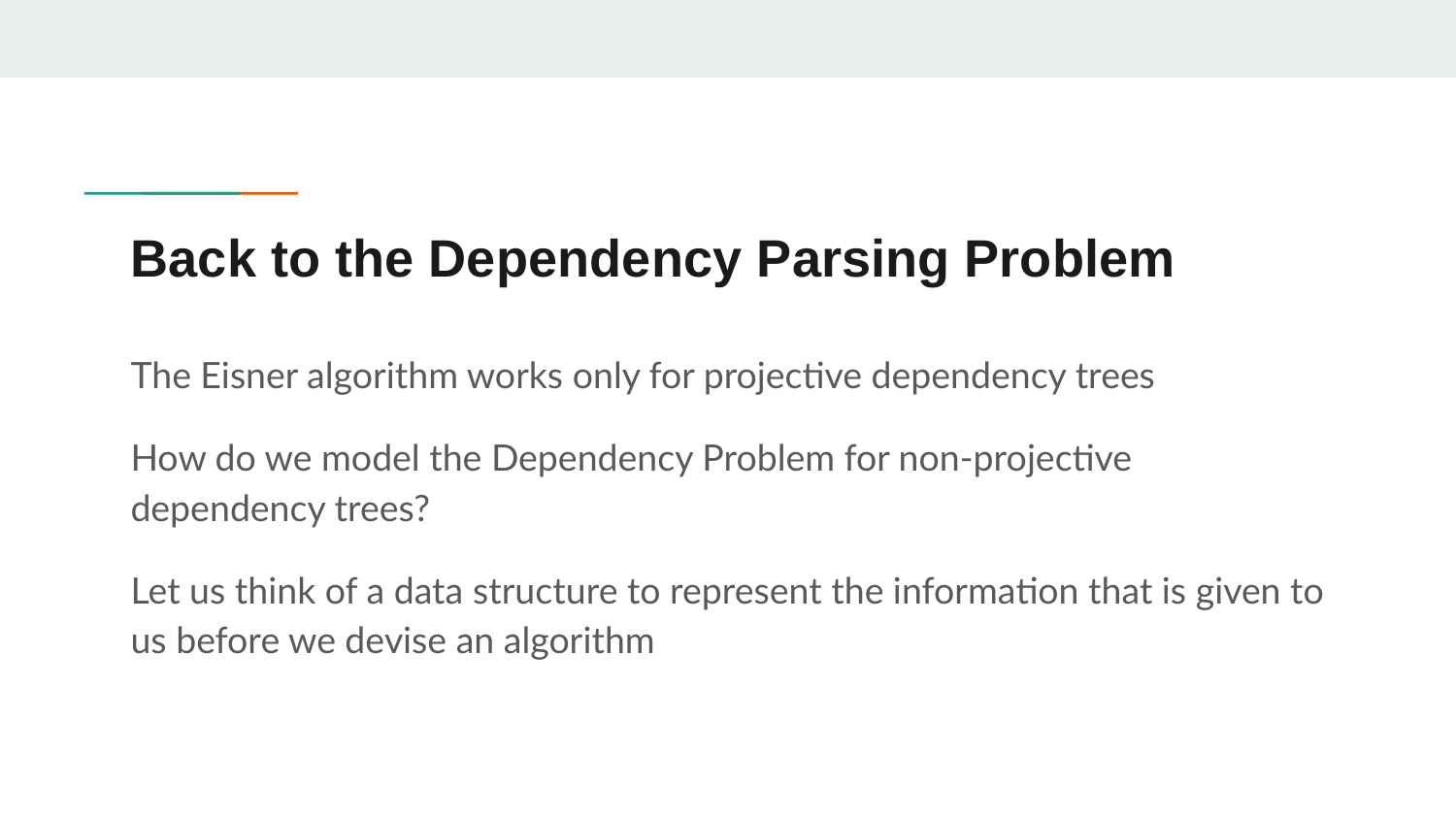

# Back to the Dependency Parsing Problem
The Eisner algorithm works only for projective dependency trees
How do we model the Dependency Problem for non-projective dependency trees?
Let us think of a data structure to represent the information that is given to us before we devise an algorithm